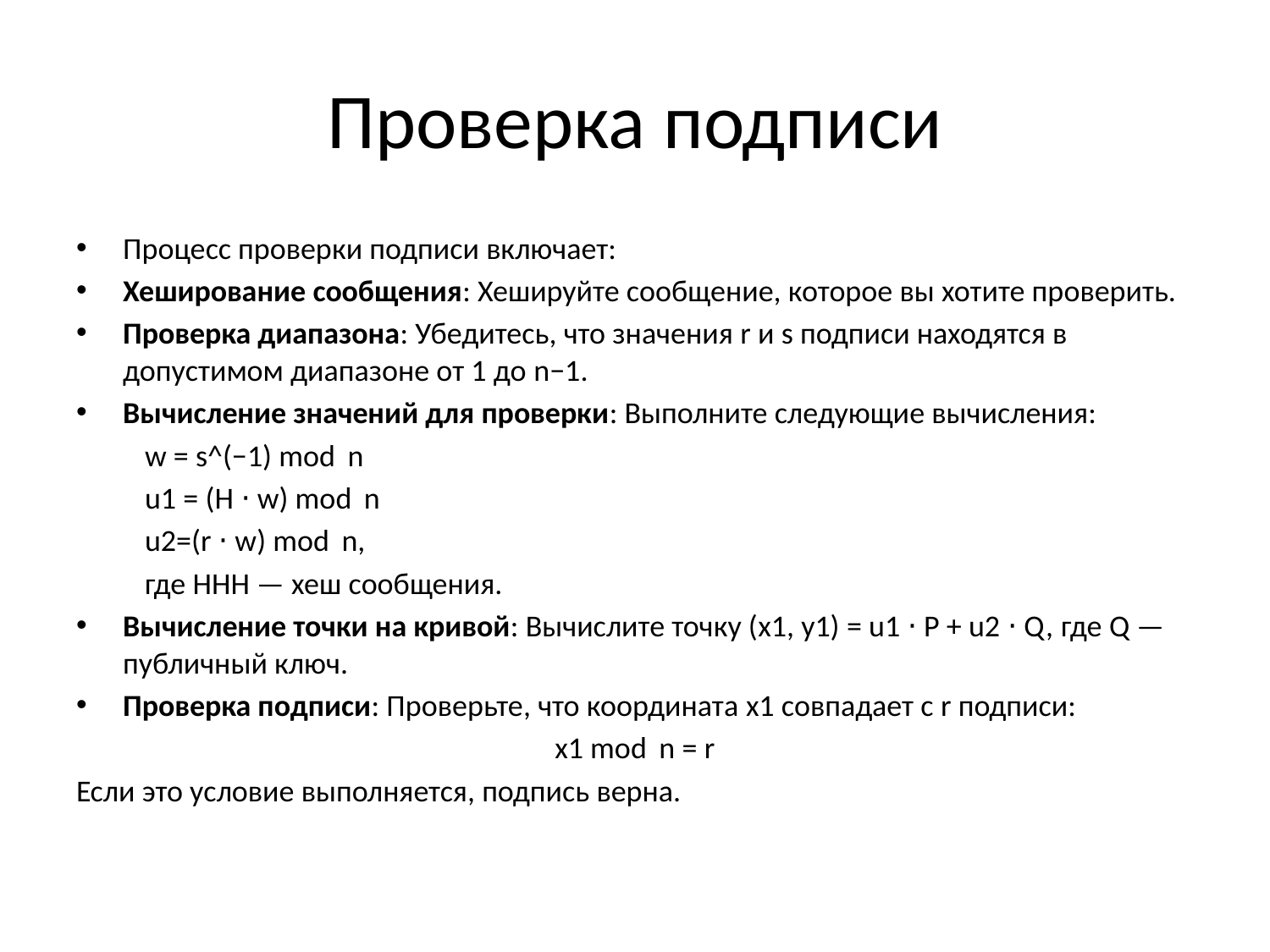

# Проверка подписи
Процесс проверки подписи включает:
Хеширование сообщения: Хешируйте сообщение, которое вы хотите проверить.
Проверка диапазона: Убедитесь, что значения r и s подписи находятся в допустимом диапазоне от 1 до n−1.
Вычисление значений для проверки: Выполните следующие вычисления:
			w = s^(−1) mod  n
			u1 = (H ⋅ w) mod  n
			u2=(r ⋅ w) mod  n,
			где HHH — хеш сообщения.
Вычисление точки на кривой: Вычислите точку (x1, y1) = u1 ⋅ P + u2 ⋅ Q, где Q — публичный ключ.
Проверка подписи: Проверьте, что координата x1​ совпадает с r подписи:
x1 mod  n = r
Если это условие выполняется, подпись верна.